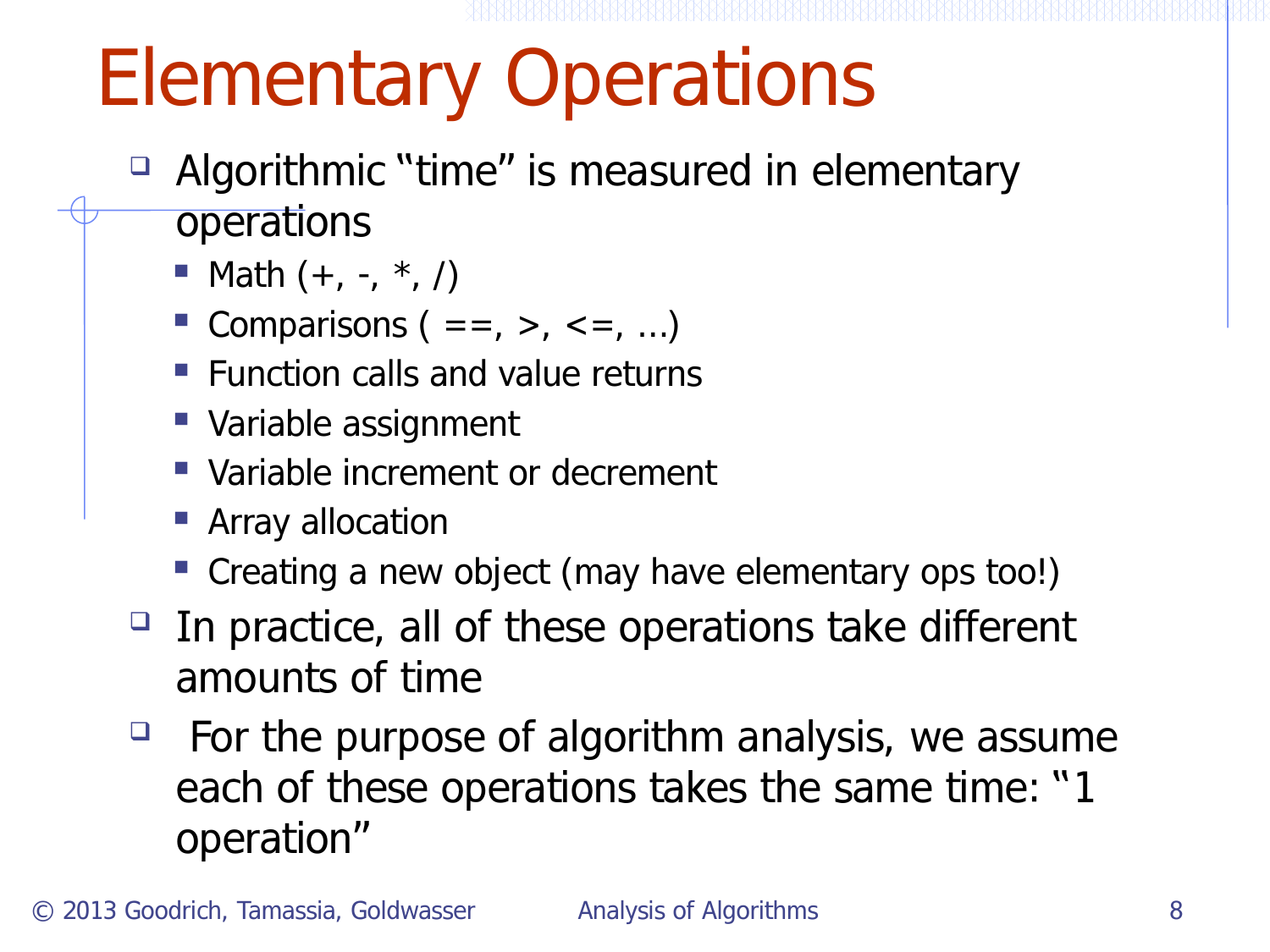

# Elementary Operations
Algorithmic “time” is measured in elementary operations
 Math (+, -, *, /)
 Comparisons ( ==, >, <=, ...)
 Function calls and value returns
 Variable assignment
 Variable increment or decrement
 Array allocation
 Creating a new object (may have elementary ops too!)
In practice, all of these operations take different amounts of time
 For the purpose of algorithm analysis, we assume each of these operations takes the same time: “1 operation”

© 2013 Goodrich, Tamassia, Goldwasser
Analysis of Algorithms
8